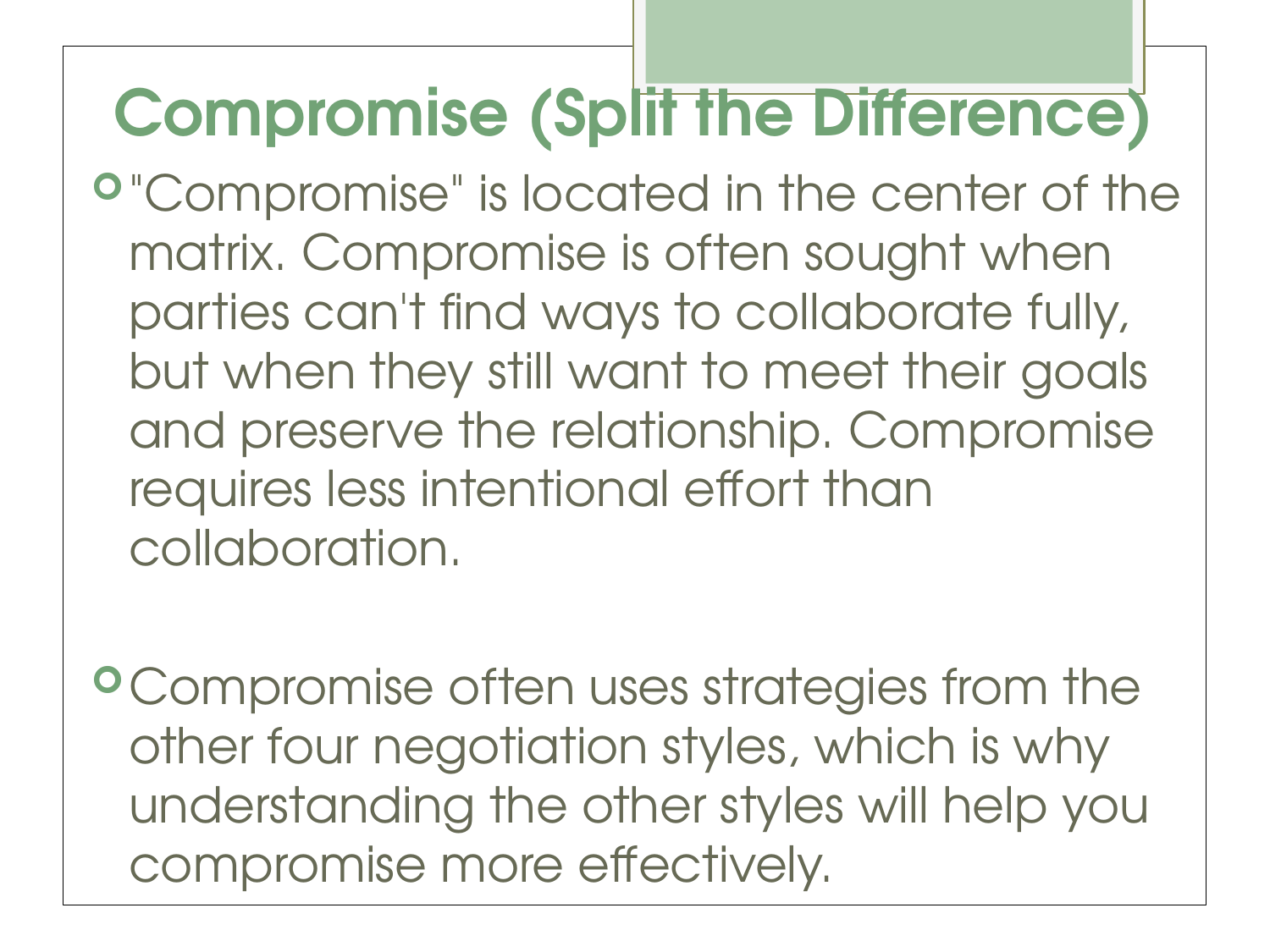

# Compromise (Split the Difference)
"Compromise" is located in the center of the matrix. Compromise is often sought when parties can't find ways to collaborate fully, but when they still want to meet their goals and preserve the relationship. Compromise requires less intentional effort than collaboration.

Compromise often uses strategies from the other four negotiation styles, which is why understanding the other styles will help you compromise more effectively.